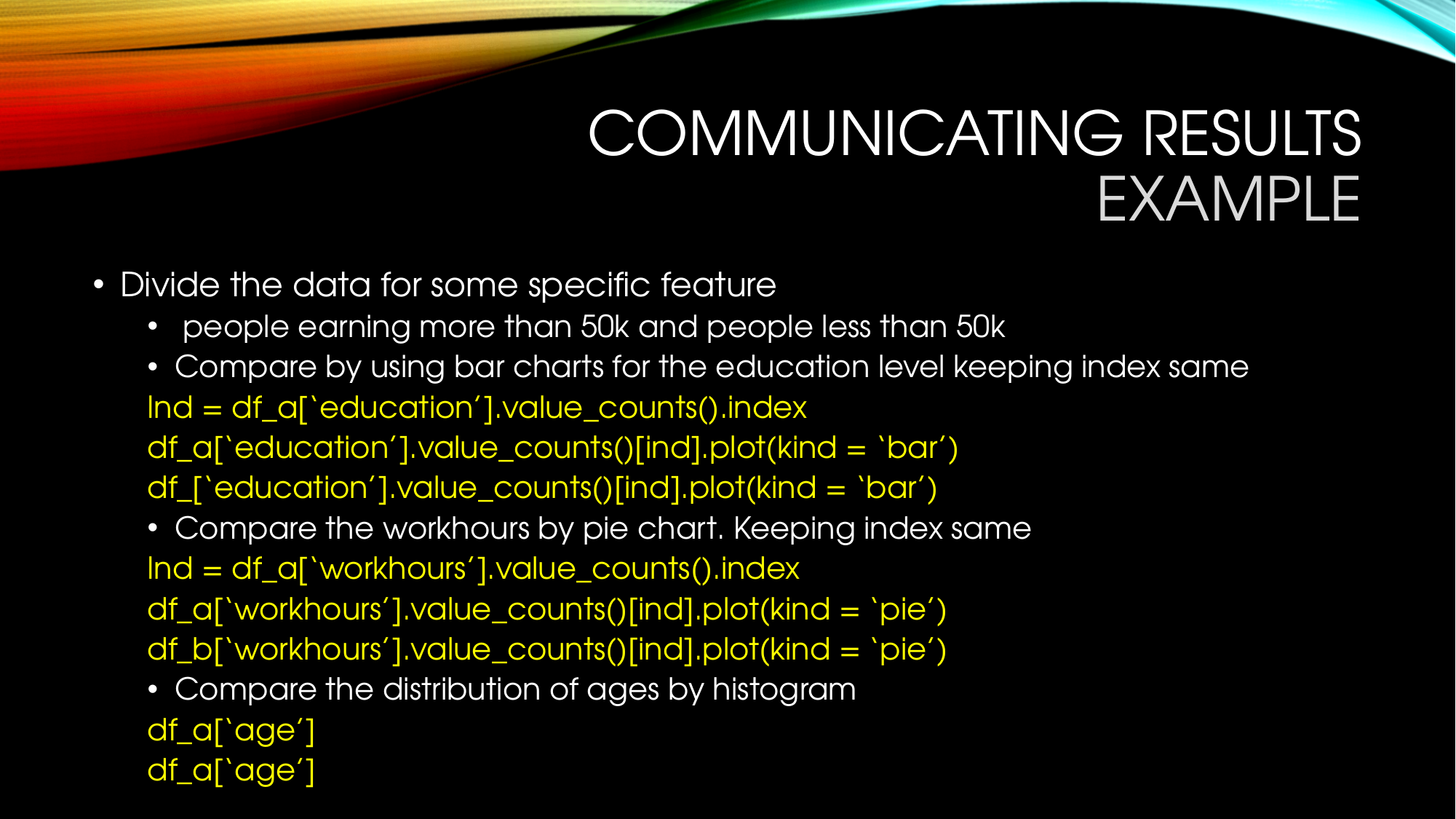

# Communicating Results example
Divide the data for some specific feature
 people earning more than 50k and people less than 50k
Compare by using bar charts for the education level keeping index same
Ind = df_a[‘education’].value_counts().index
df_a[‘education’].value_counts()[ind].plot(kind = ‘bar’)
df_[‘education’].value_counts()[ind].plot(kind = ‘bar’)
Compare the workhours by pie chart. Keeping index same
Ind = df_a[‘workhours’].value_counts().index
df_a[‘workhours’].value_counts()[ind].plot(kind = ‘pie’)
df_b[‘workhours’].value_counts()[ind].plot(kind = ‘pie’)
Compare the distribution of ages by histogram
df_a[‘age’]
df_a[‘age’]